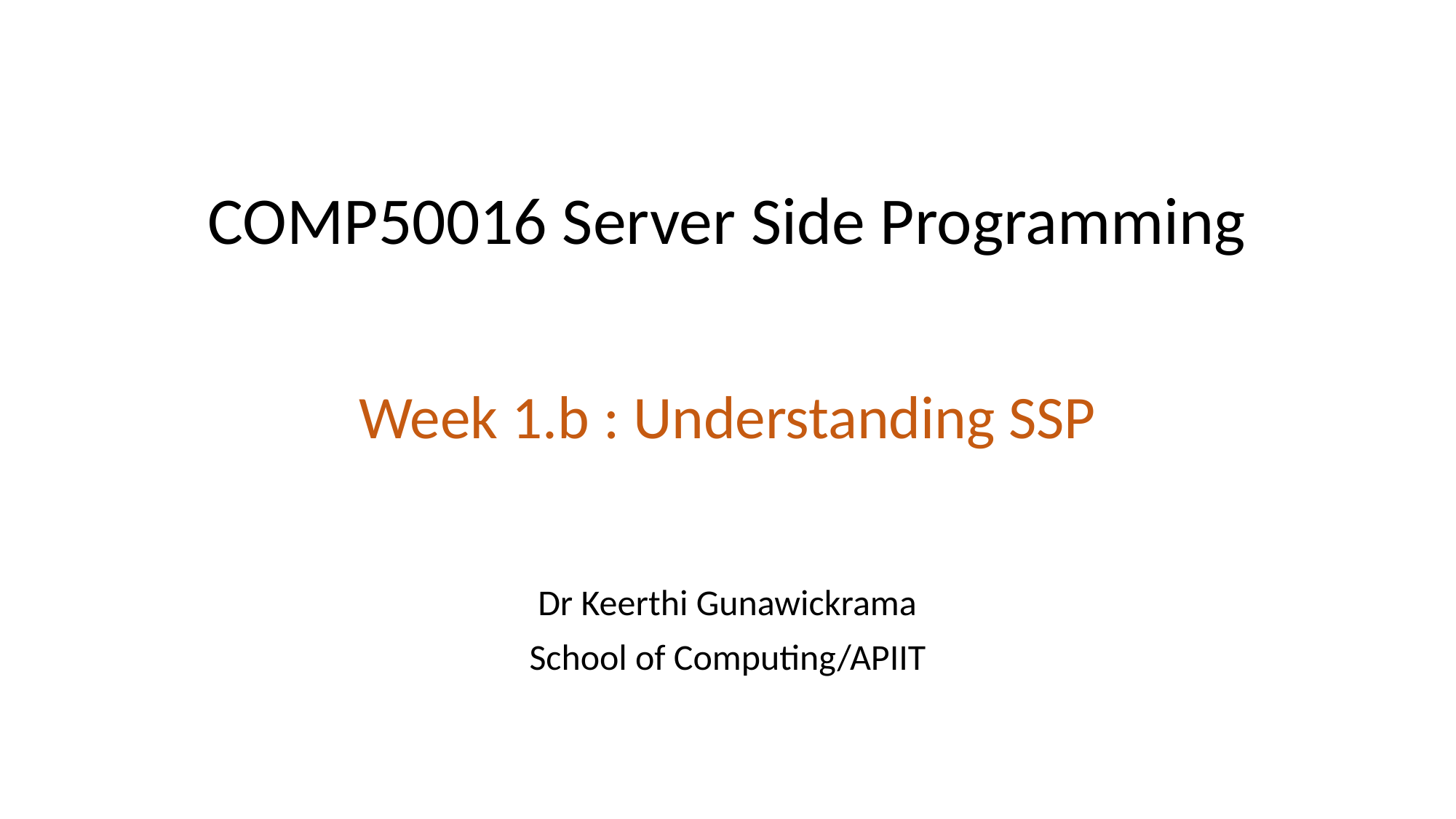

# COMP50016 Server Side Programming
Week 1.b : Understanding SSP
Dr Keerthi Gunawickrama
School of Computing/APIIT